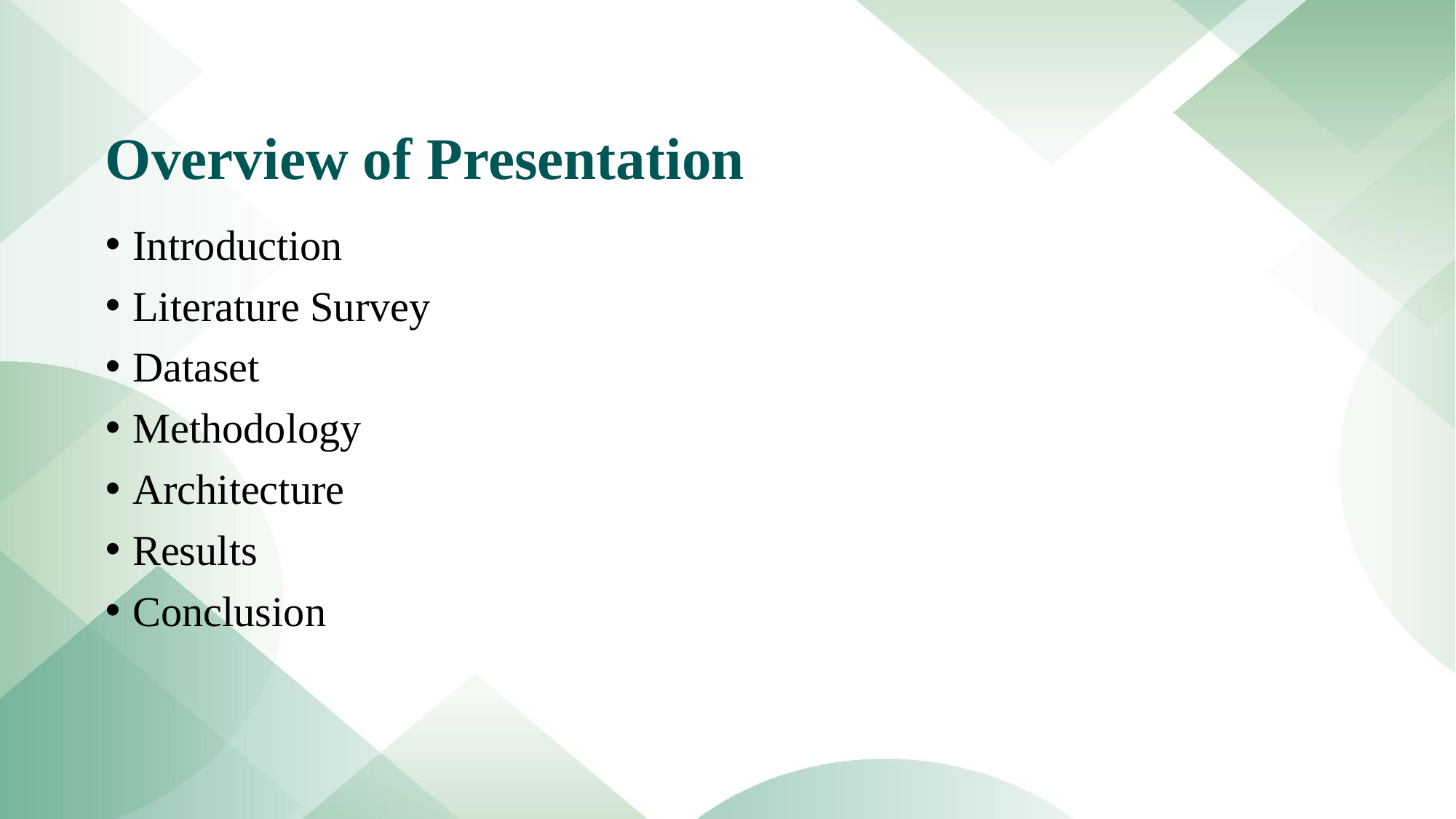

# Overview of Presentation
Introduction
Literature Survey
Dataset
Methodology
Architecture
Results
Conclusion
2